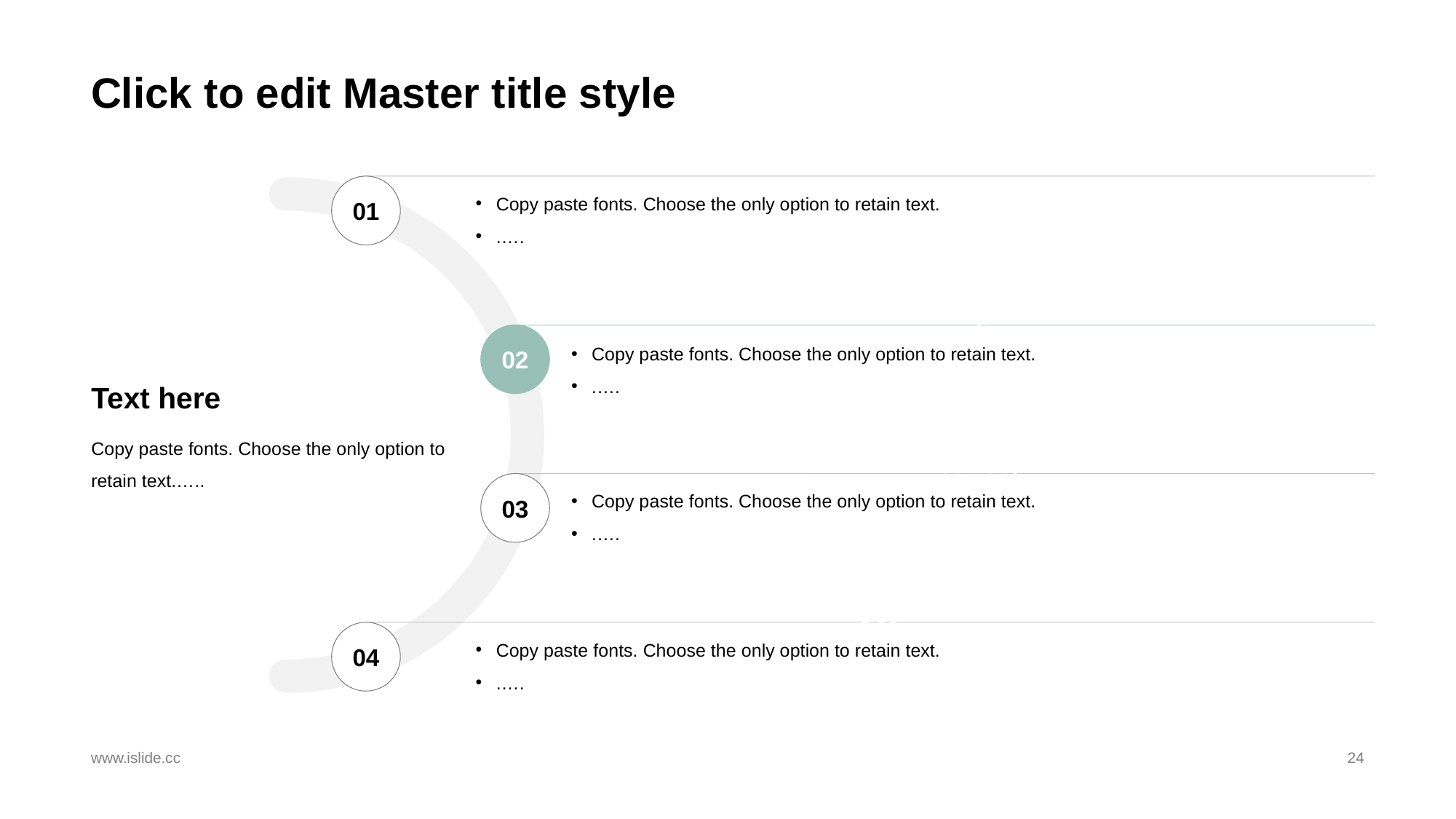

# Click to edit Master title style
01
Copy paste fonts. Choose the only option to retain text.
.….

Apr-Jun
02
Copy paste fonts. Choose the only option to retain text.
.….
Text here

Jul-Sep
Copy paste fonts. Choose the only option to retain text.…..
Copy paste fonts. Choose the only option to retain text.
.….
03

Oct-Des
04
Copy paste fonts. Choose the only option to retain text.
.….
www.islide.cc
24